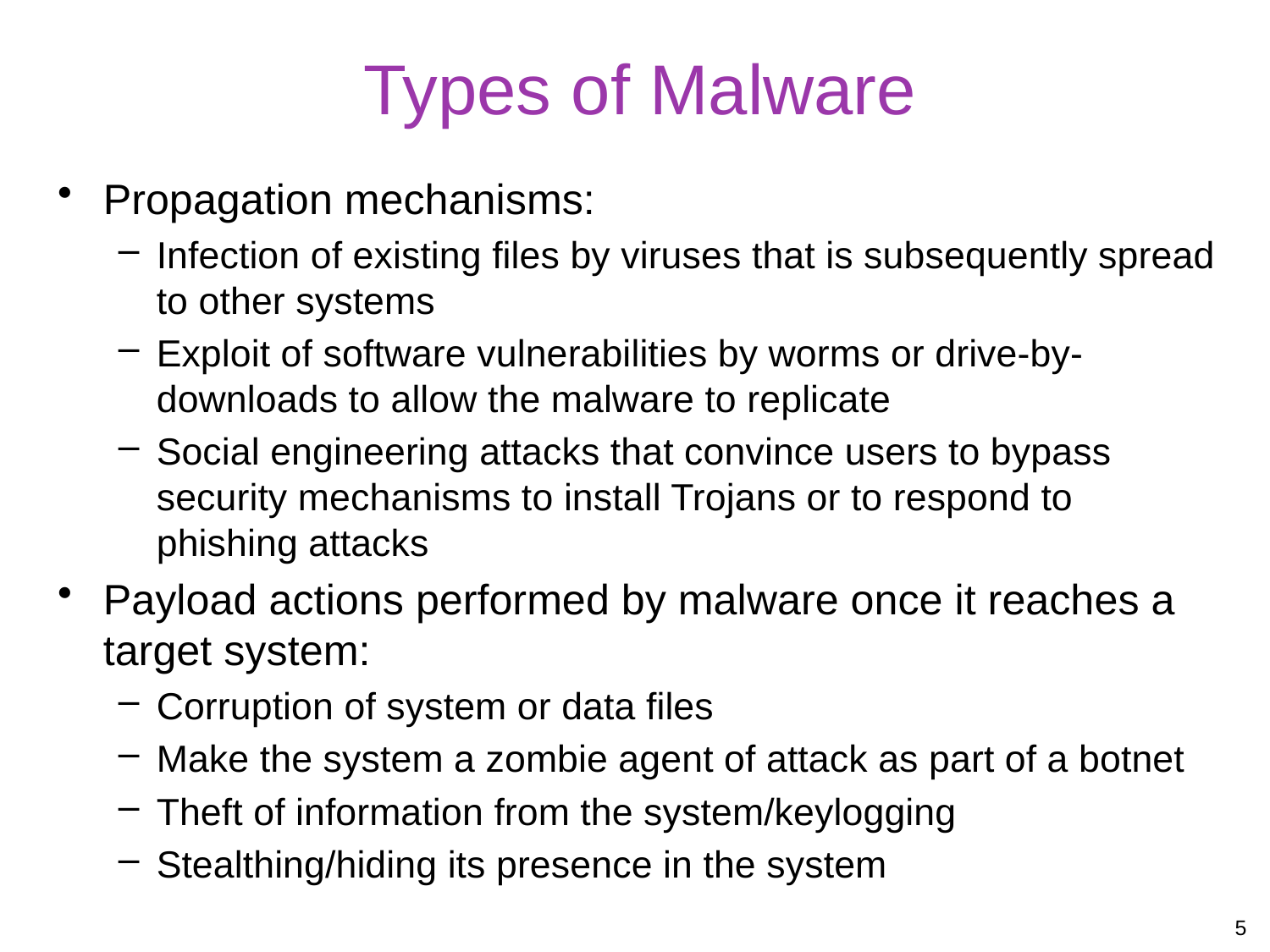

# Types of Malware
Propagation mechanisms:
Infection of existing files by viruses that is subsequently spread to other systems
Exploit of software vulnerabilities by worms or drive-by-downloads to allow the malware to replicate
Social engineering attacks that convince users to bypass security mechanisms to install Trojans or to respond to phishing attacks
Payload actions performed by malware once it reaches a target system:
Corruption of system or data files
Make the system a zombie agent of attack as part of a botnet
Theft of information from the system/keylogging
Stealthing/hiding its presence in the system

5